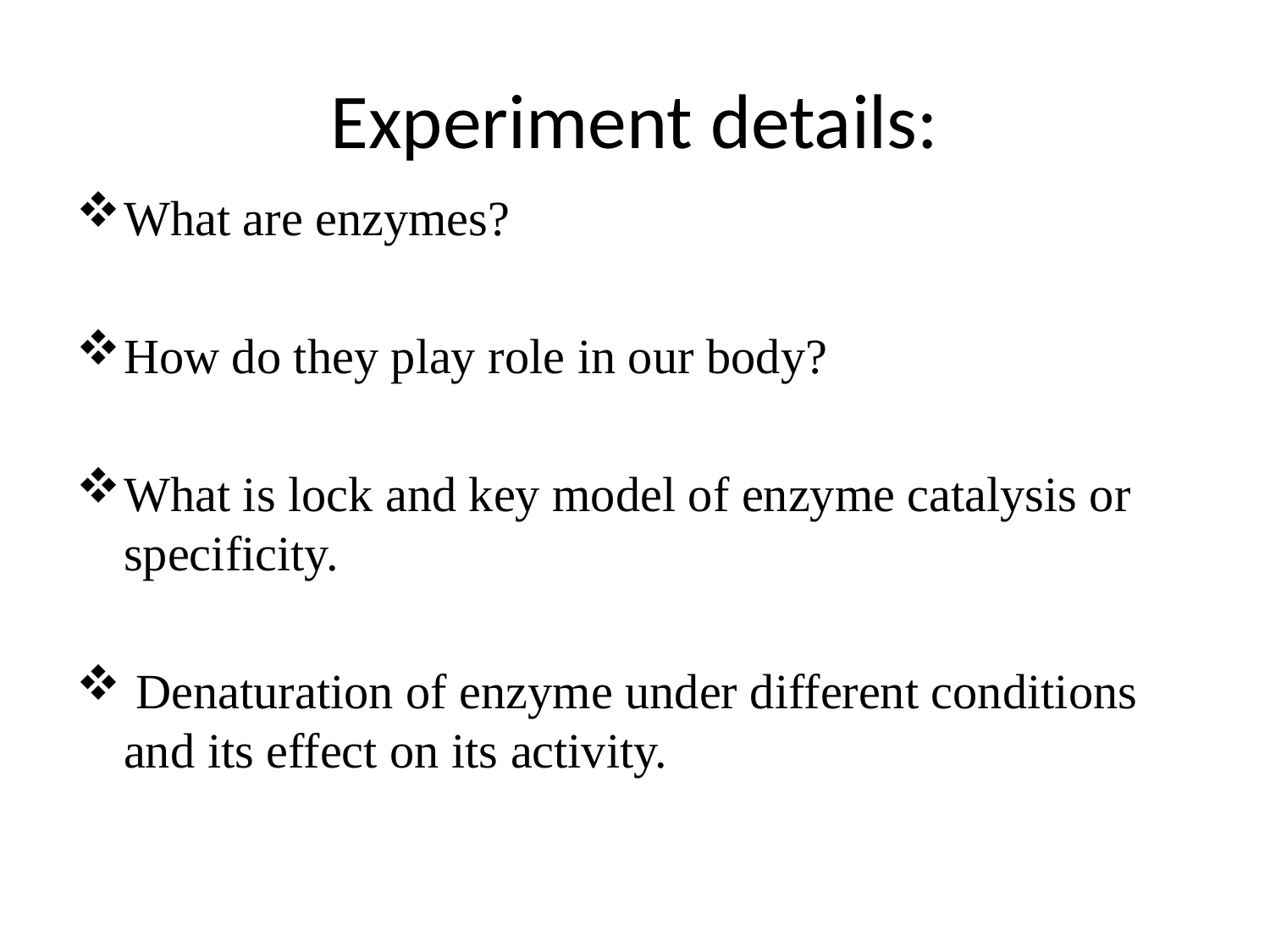

# Experiment details:
What are enzymes?

How do they play role in our body?

What is lock and key model of enzyme catalysis or specificity.

 Denaturation of enzyme under different conditions and its effect on its activity.